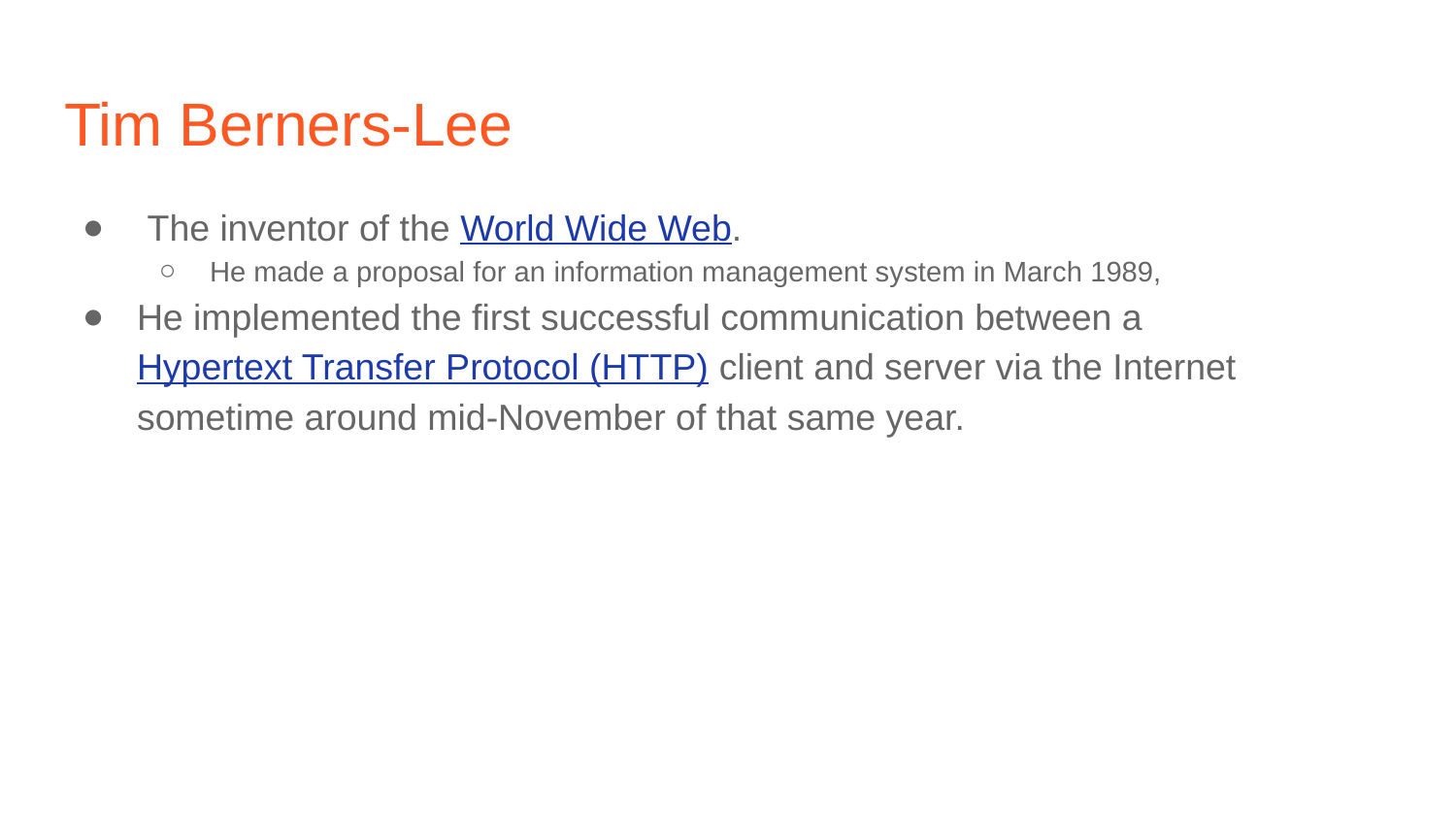

# Tim Berners-Lee
 The inventor of the World Wide Web.
He made a proposal for an information management system in March 1989,
He implemented the first successful communication between a Hypertext Transfer Protocol (HTTP) client and server via the Internet sometime around mid-November of that same year.